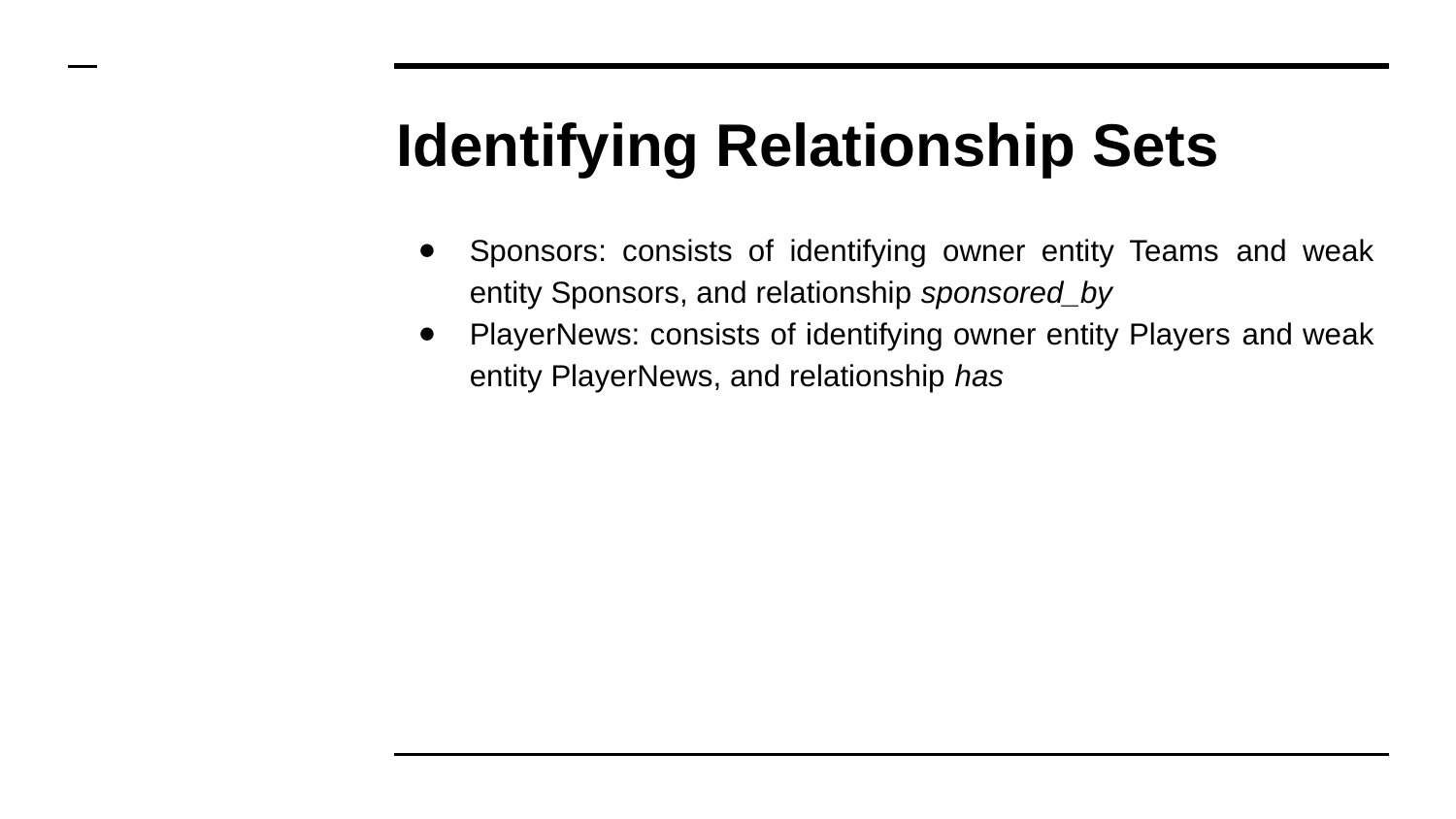

# Identifying Relationship Sets
Sponsors: consists of identifying owner entity Teams and weak entity Sponsors, and relationship sponsored_by
PlayerNews: consists of identifying owner entity Players and weak entity PlayerNews, and relationship has